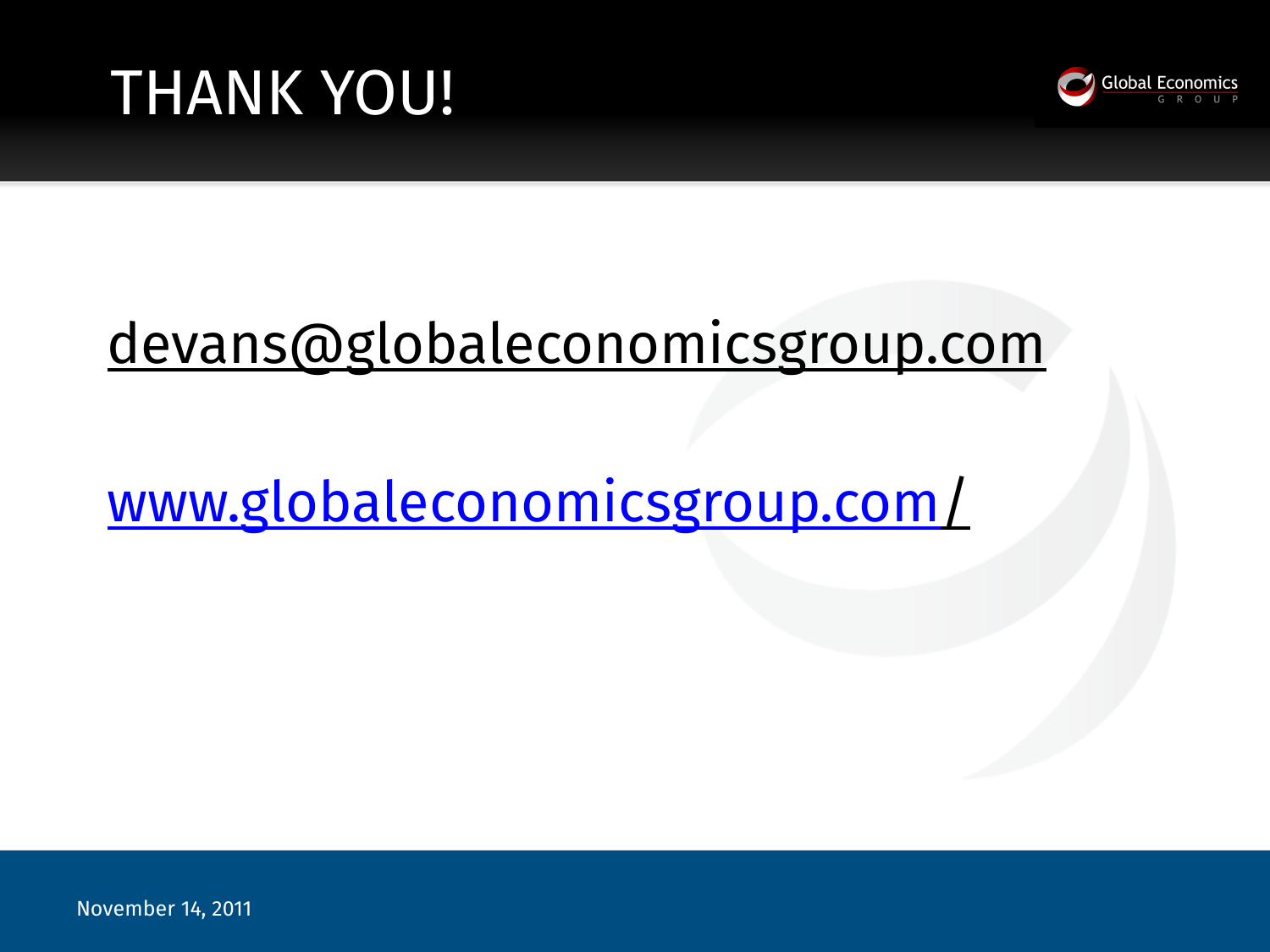

# THANK YOU!

devans@globaleconomicsgroup.com

www.globaleconomicsgroup.com/
November 14, 2011